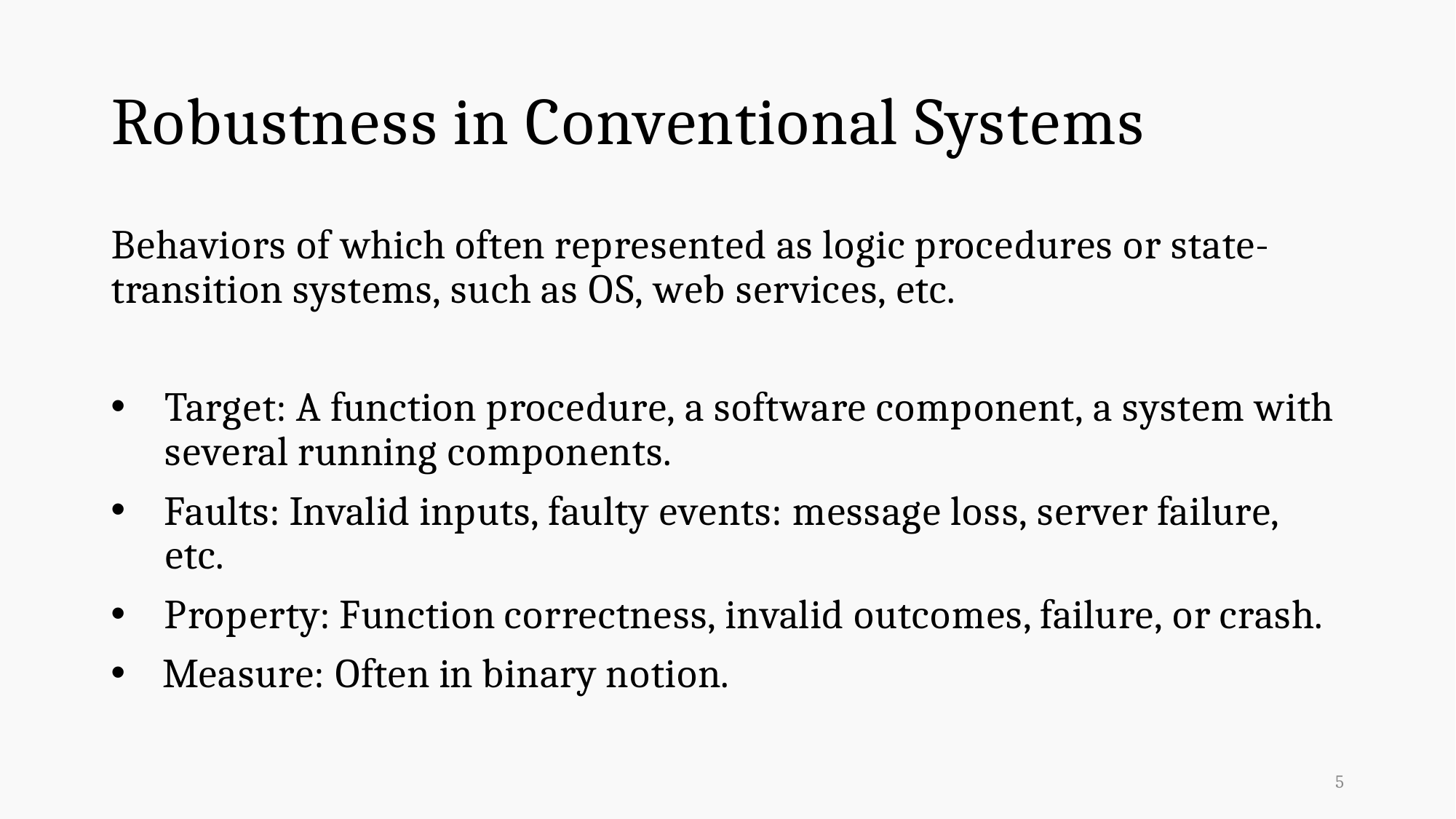

# Robustness in Conventional Systems
Behaviors of which often represented as logic procedures or state-transition systems, such as OS, web services, etc.

Target: A function procedure, a software component, a system with several running components.
Faults: Invalid inputs, faulty events: message loss, server failure, etc.
Property: Function correctness, invalid outcomes, failure, or crash.
Measure: Often in binary notion.

5